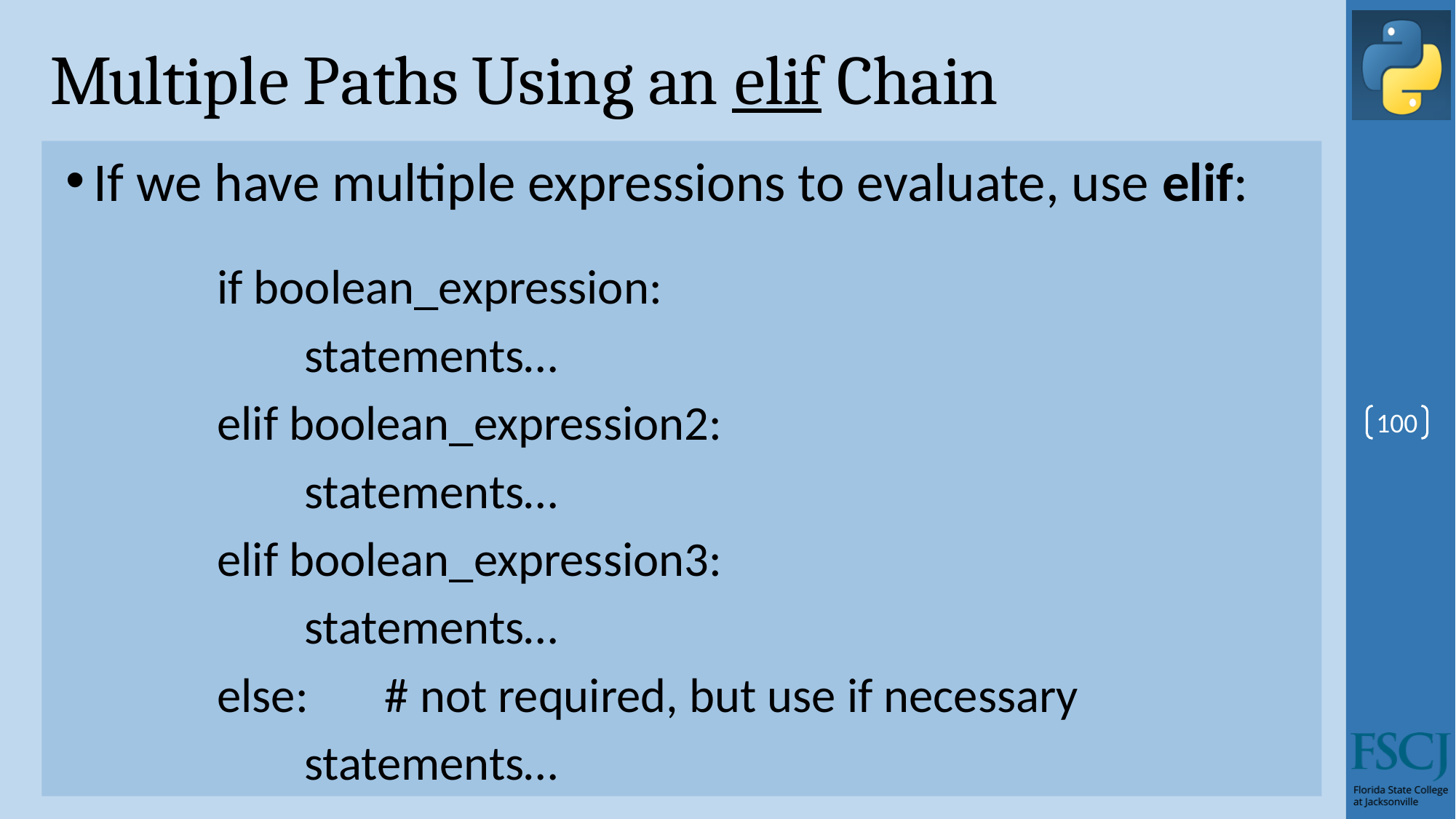

# Multiple Paths Using an elif Chain
If we have multiple expressions to evaluate, use elif:

if boolean_expression:
        statements…
elif boolean_expression2:
        statements…
elif boolean_expression3:
        statements…
else:       # not required, but use if necessary
        statements…

100